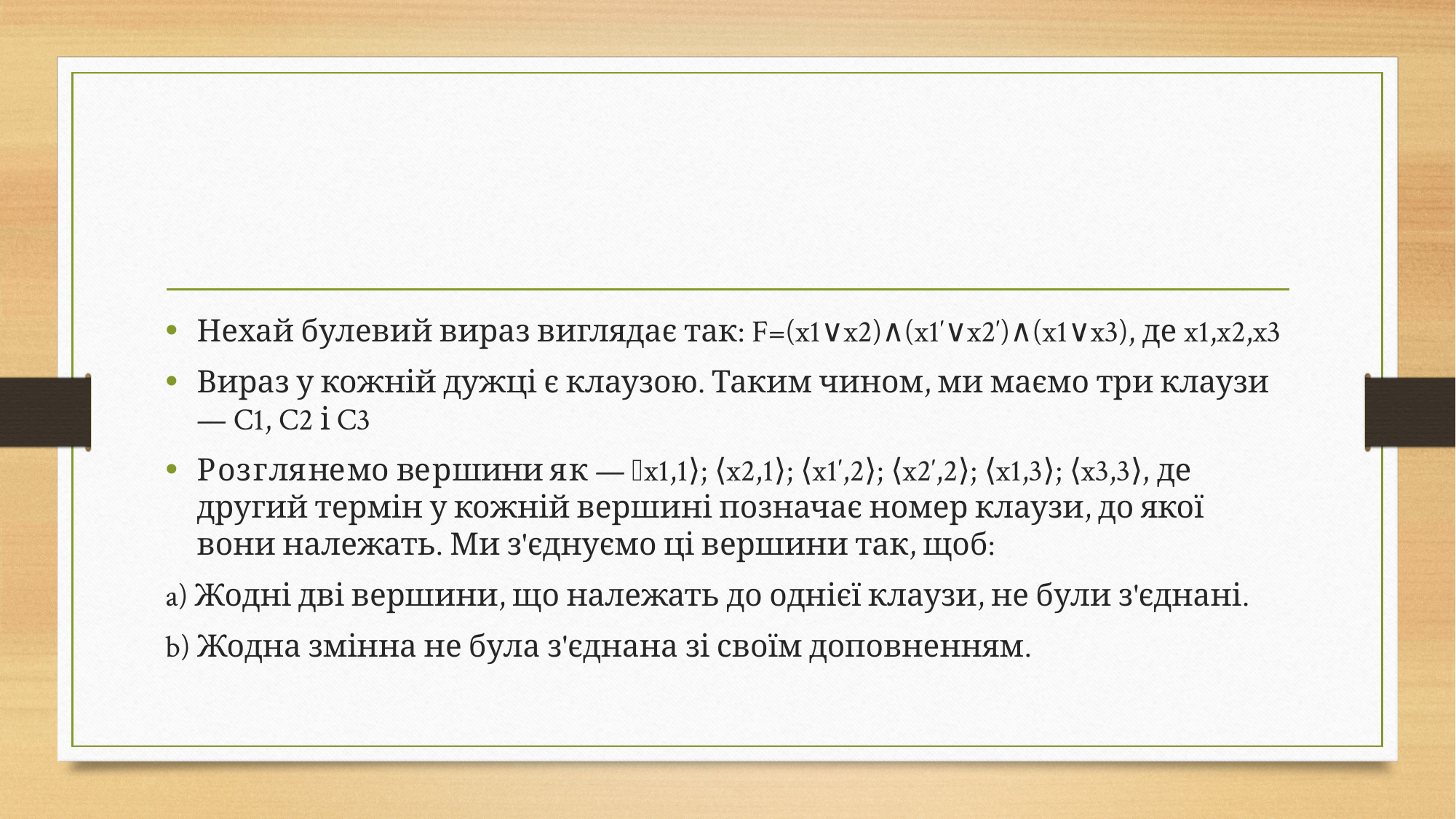

#
Нехай булевий вираз виглядає так: F=(x1∨x2)∧(x1′∨x2′)∧(x1∨x3), де x1,x2,x3
Вираз у кожній дужці є клаузою. Таким чином, ми маємо три клаузи — C1, C2​ і C3
Розглянемо вершини як — ⟨x1,1⟩; ⟨x2,1⟩; ⟨x1′,2⟩; ⟨x2′,2⟩; ⟨x1,3⟩; ⟨x3,3⟩, де другий термін у кожній вершині позначає номер клаузи, до якої вони належать. Ми з'єднуємо ці вершини так, щоб:
a) Жодні дві вершини, що належать до однієї клаузи, не були з'єднані.
b) Жодна змінна не була з'єднана зі своїм доповненням.